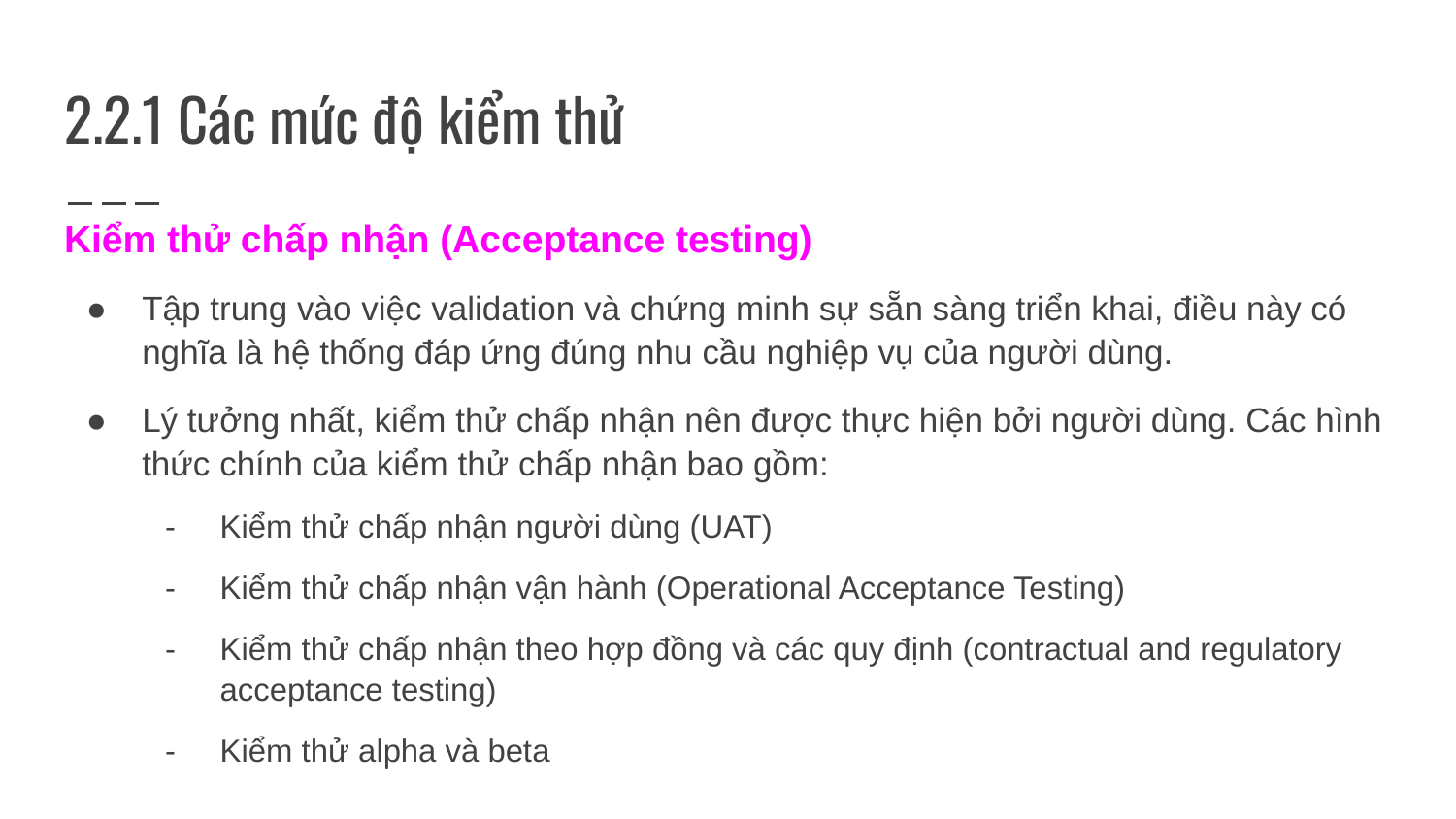

# 2.2.1 Các mức độ kiểm thử
Kiểm thử chấp nhận (Acceptance testing)
Tập trung vào việc validation và chứng minh sự sẵn sàng triển khai, điều này có nghĩa là hệ thống đáp ứng đúng nhu cầu nghiệp vụ của người dùng.
Lý tưởng nhất, kiểm thử chấp nhận nên được thực hiện bởi người dùng. Các hình thức chính của kiểm thử chấp nhận bao gồm:
Kiểm thử chấp nhận người dùng (UAT)
Kiểm thử chấp nhận vận hành (Operational Acceptance Testing)
Kiểm thử chấp nhận theo hợp đồng và các quy định (contractual and regulatory acceptance testing)
Kiểm thử alpha và beta